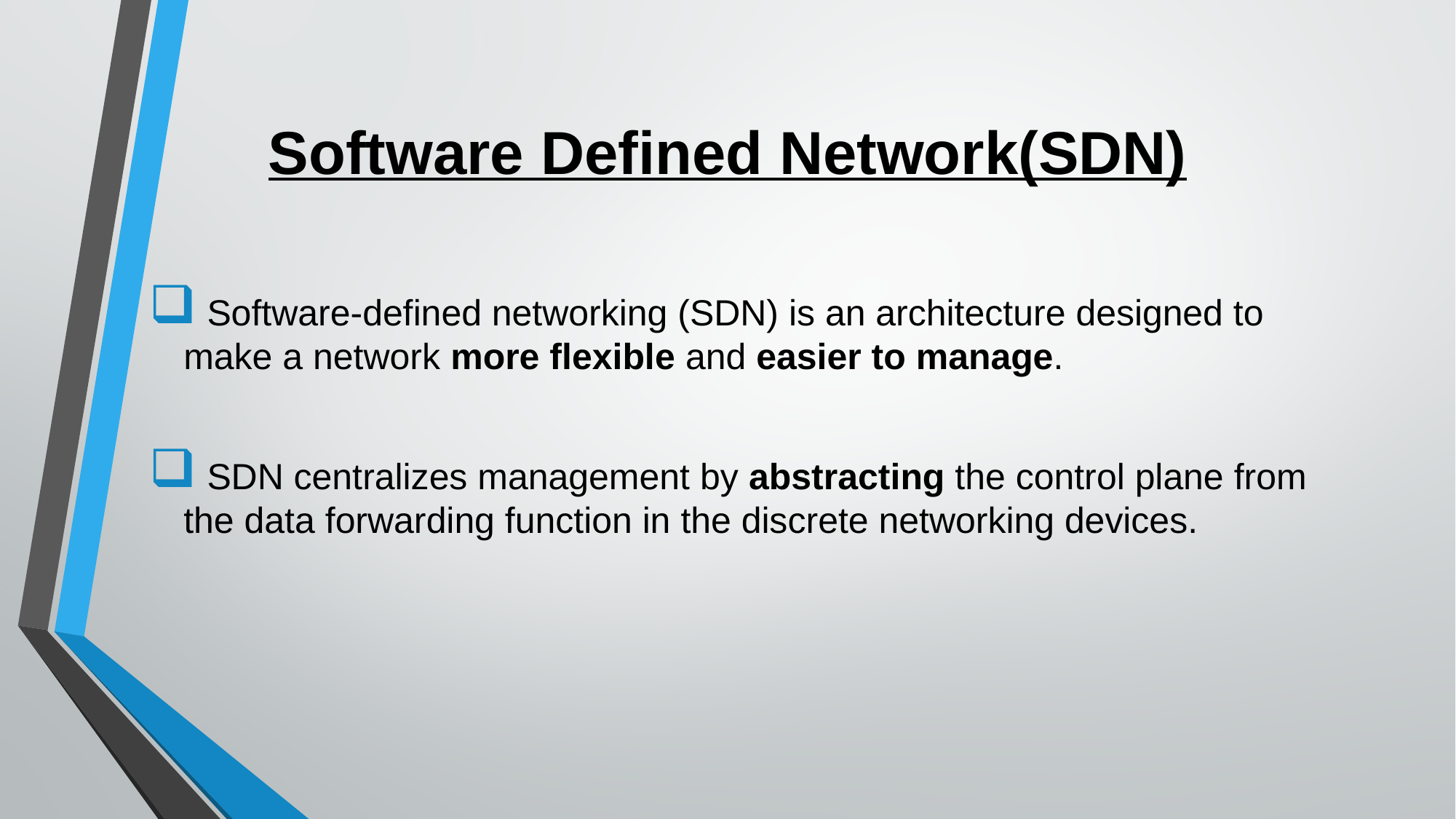

# Software Defined Network(SDN)

 Software-defined networking (SDN) is an architecture designed to make a network more flexible and easier to manage.

 SDN centralizes management by abstracting the control plane from the data forwarding function in the discrete networking devices.